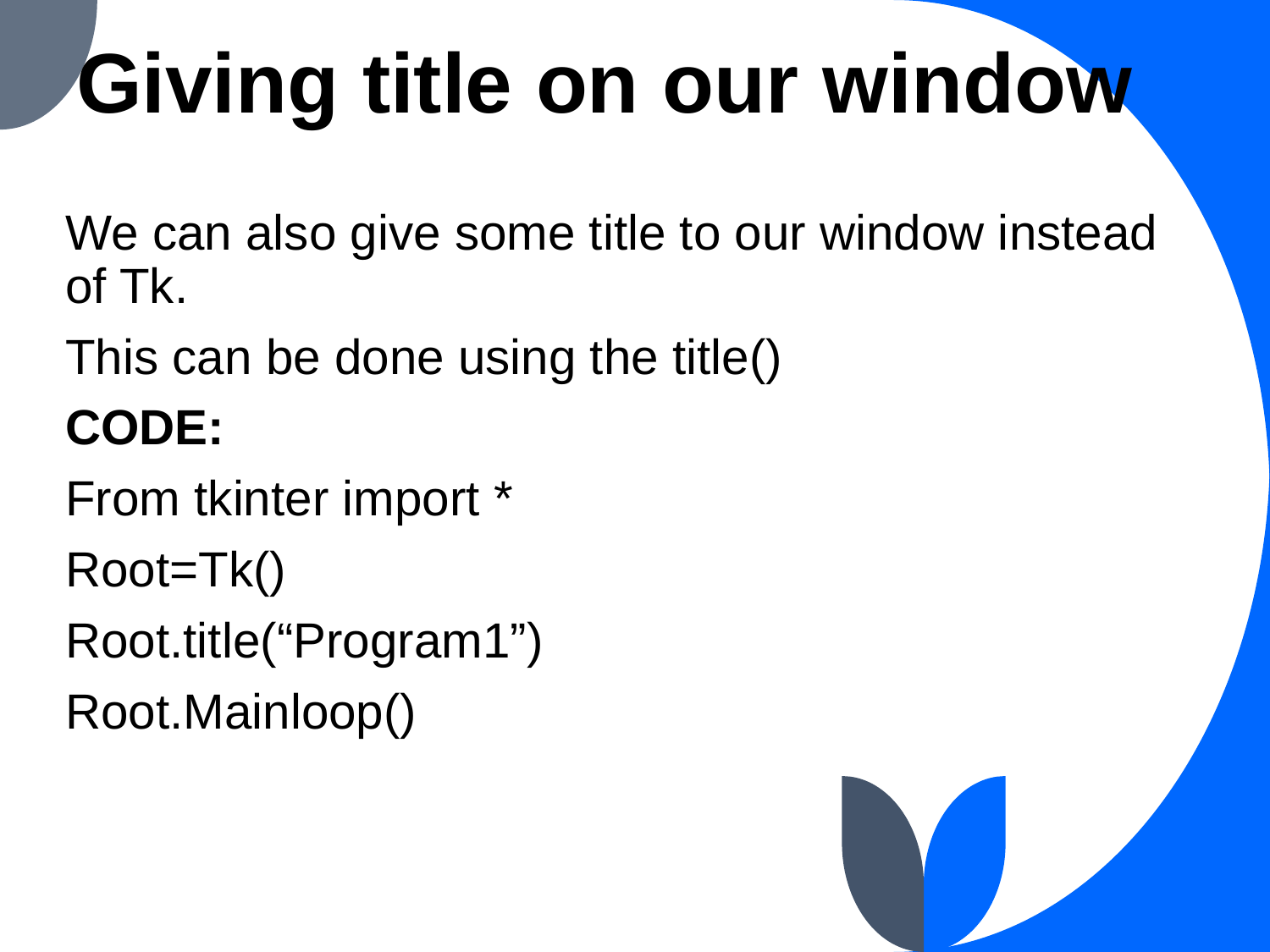

# Giving title on our window
We can also give some title to our window instead of Tk.
This can be done using the title()
CODE:
From tkinter import *
Root=Tk()
Root.title(“Program1”)
Root.Mainloop()